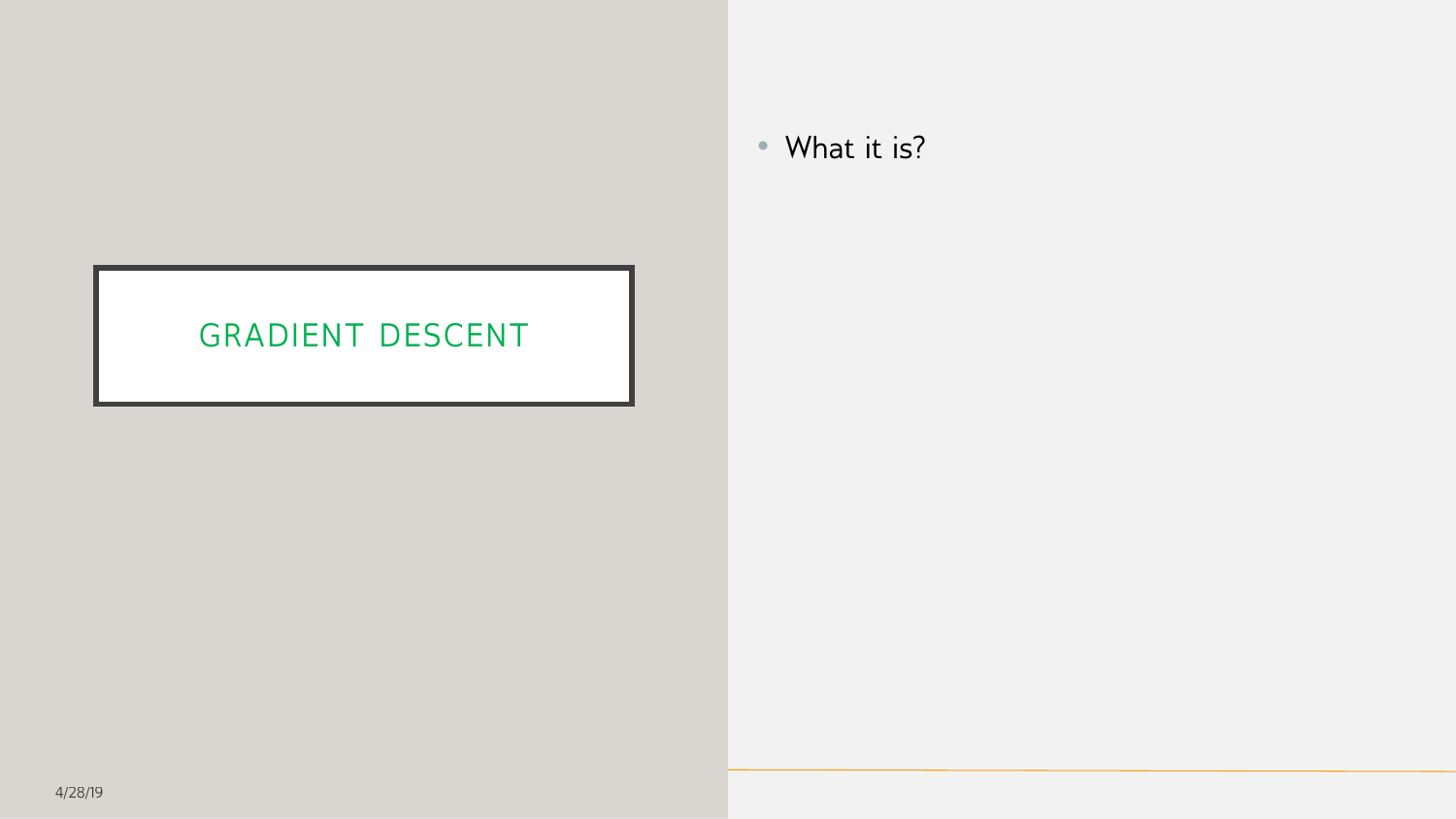

What it is?

# Gradient descent

4/28/19